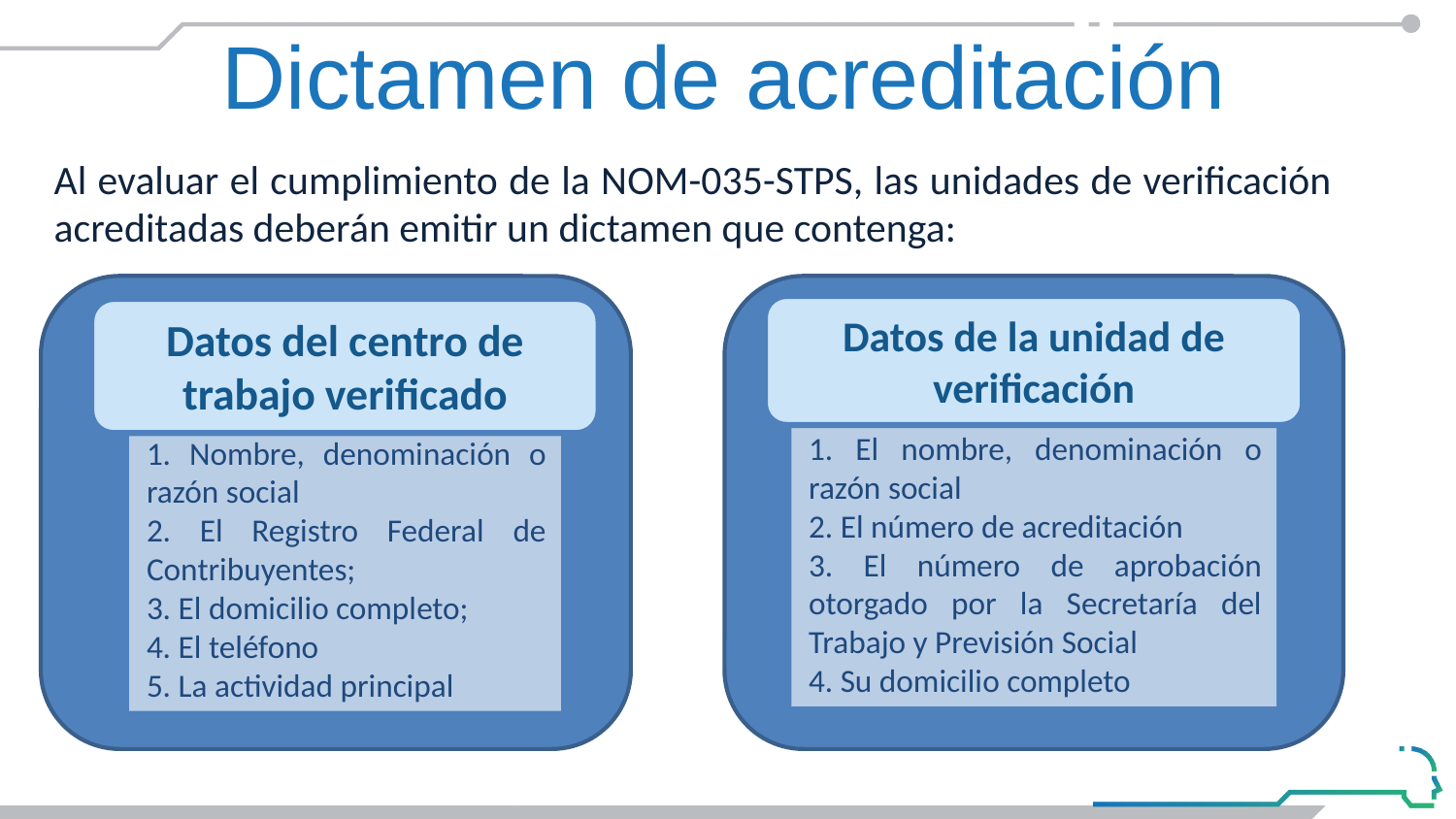

Dictamen de acreditación
#
Al evaluar el cumplimiento de la NOM-035-STPS, las unidades de verificación acreditadas deberán emitir un dictamen que contenga:

Datos de la unidad de verificación
Datos del centro de trabajo verificado

En la NOM-035-STPS-2018 se vierten algunas sugerencias sobre la identificación y el tratamiento de los FRP en vías de promover un entorno laboral favorable.

1. El nombre, denominación o razón social
2. El número de acreditación
3. El número de aprobación otorgado por la Secretaría del Trabajo y Previsión Social
4. Su domicilio completo
1. Nombre, denominación o razón social
2. El Registro Federal de Contribuyentes;
3. El domicilio completo;
4. El teléfono
5. La actividad principal